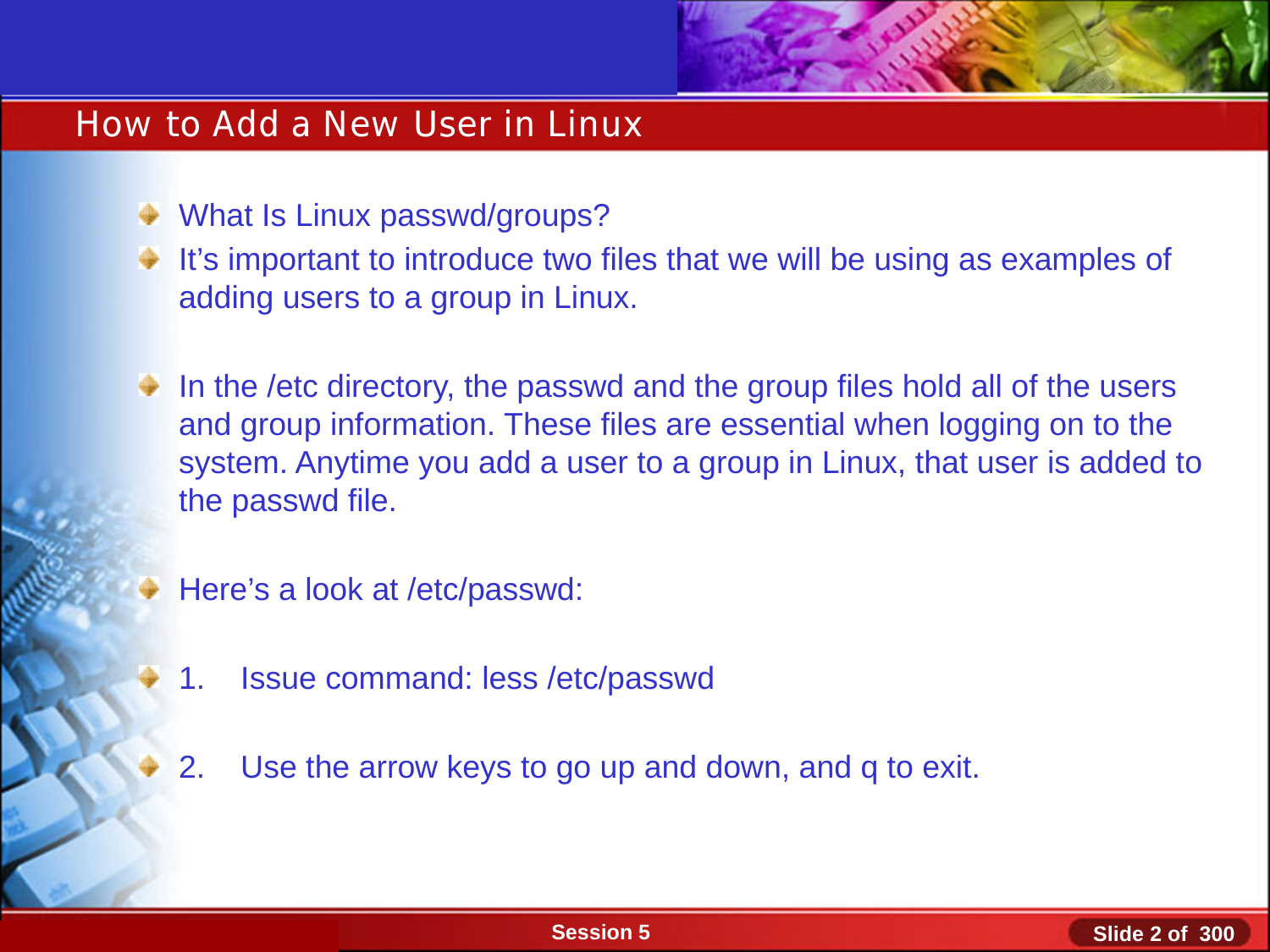

How to Add a New User in Linux

What Is Linux passwd/groups?
It’s important to introduce two files that we will be using as examples of adding users to a group in Linux.

In the /etc directory, the passwd and the group files hold all of the users and group information. These files are essential when logging on to the system. Anytime you add a user to a group in Linux, that user is added to the passwd file.

Here’s a look at /etc/passwd:

1.    Issue command: less /etc/passwd

2.    Use the arrow keys to go up and down, and q to exit.